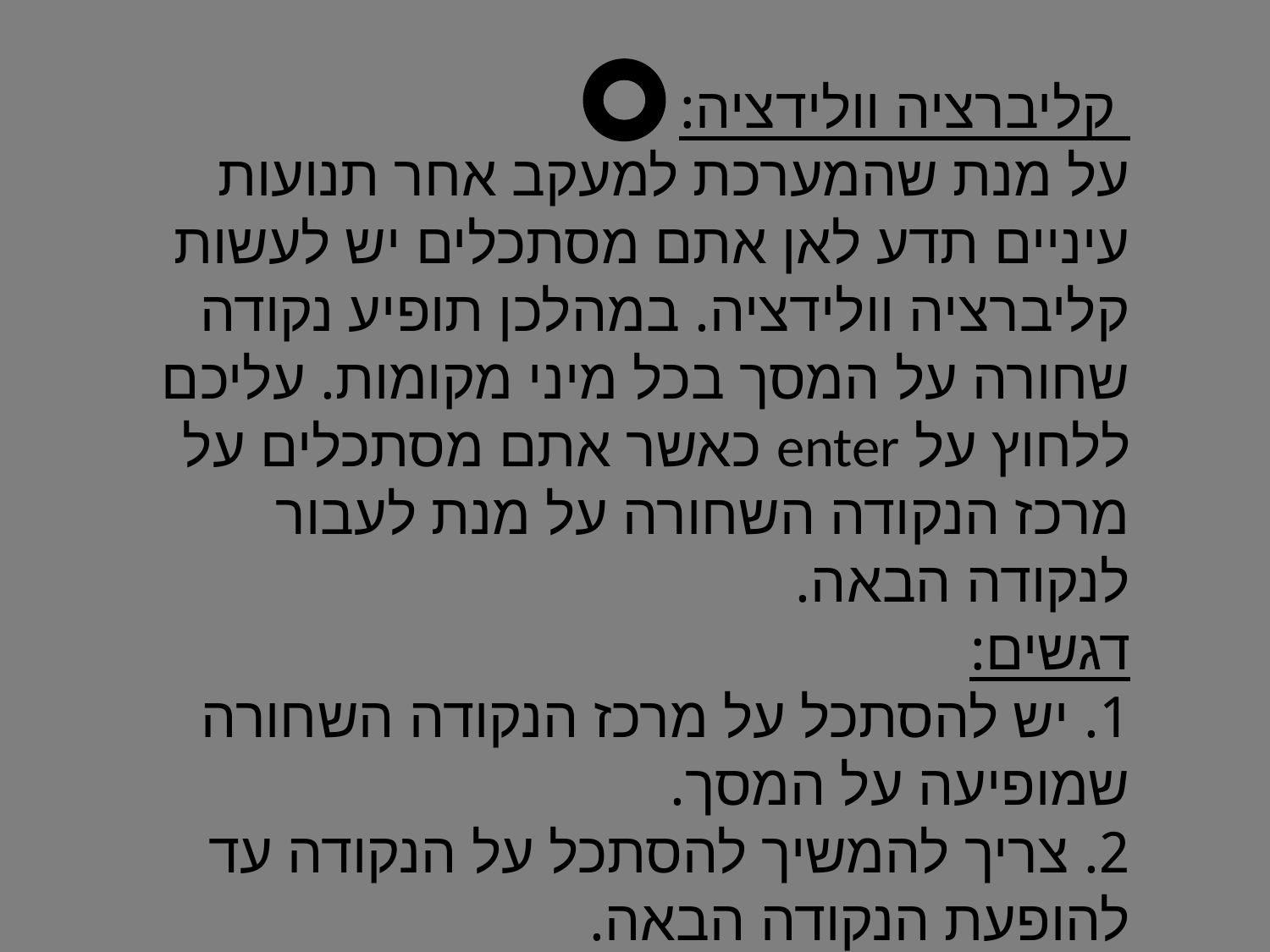

קליברציה וולידציה:
על מנת שהמערכת למעקב אחר תנועות עיניים תדע לאן אתם מסתכלים יש לעשות קליברציה וולידציה. במהלכן תופיע נקודה שחורה על המסך בכל מיני מקומות. עליכם ללחוץ על enter כאשר אתם מסתכלים על מרכז הנקודה השחורה על מנת לעבור לנקודה הבאה.
דגשים:
1. יש להסתכל על מרכז הנקודה השחורה שמופיעה על המסך.
2. צריך להמשיך להסתכל על הנקודה עד להופעת הנקודה הבאה.